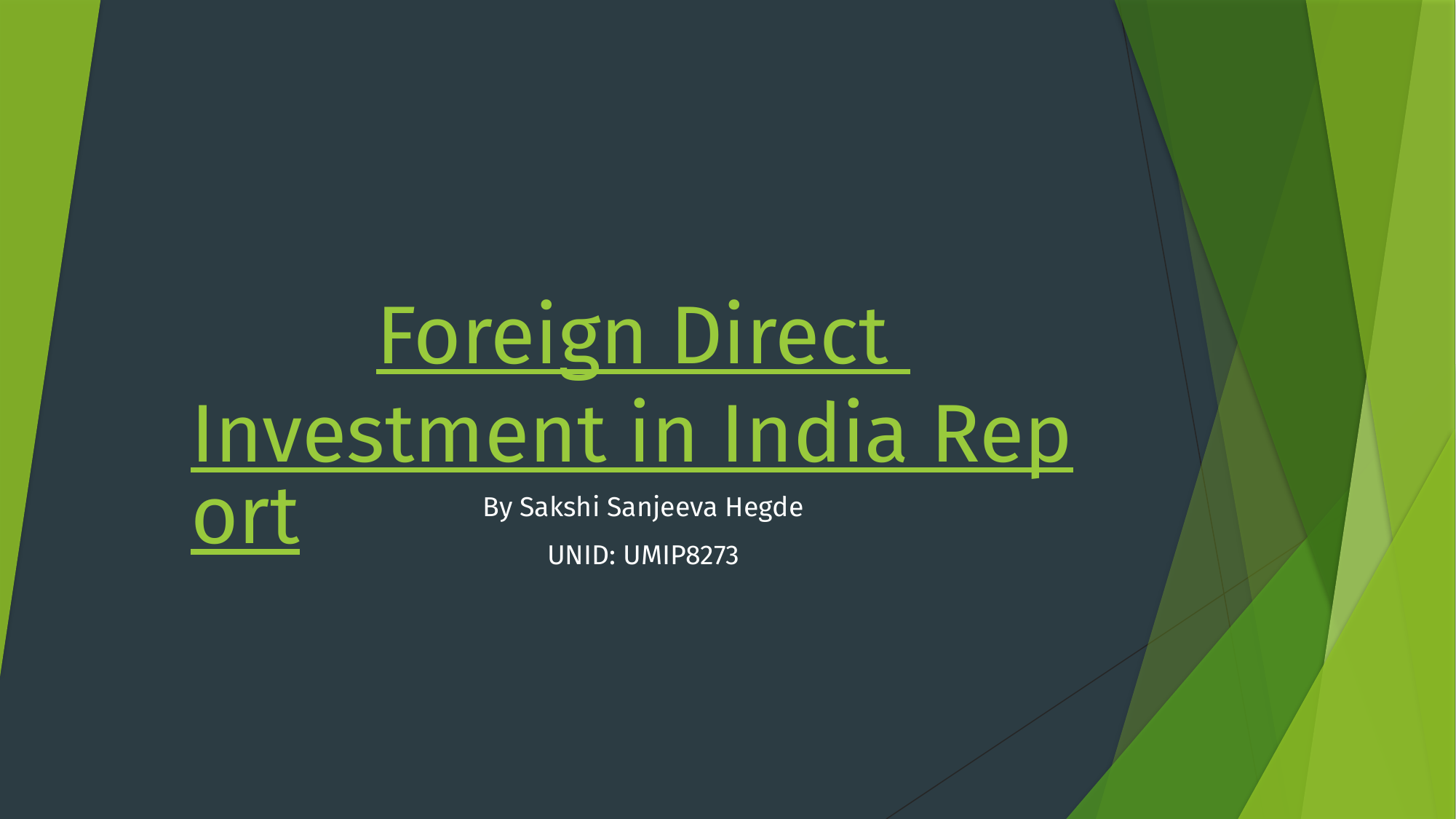

# Foreign Direct Investment in India Report
By Sakshi Sanjeeva Hegde
UNID: UMIP8273